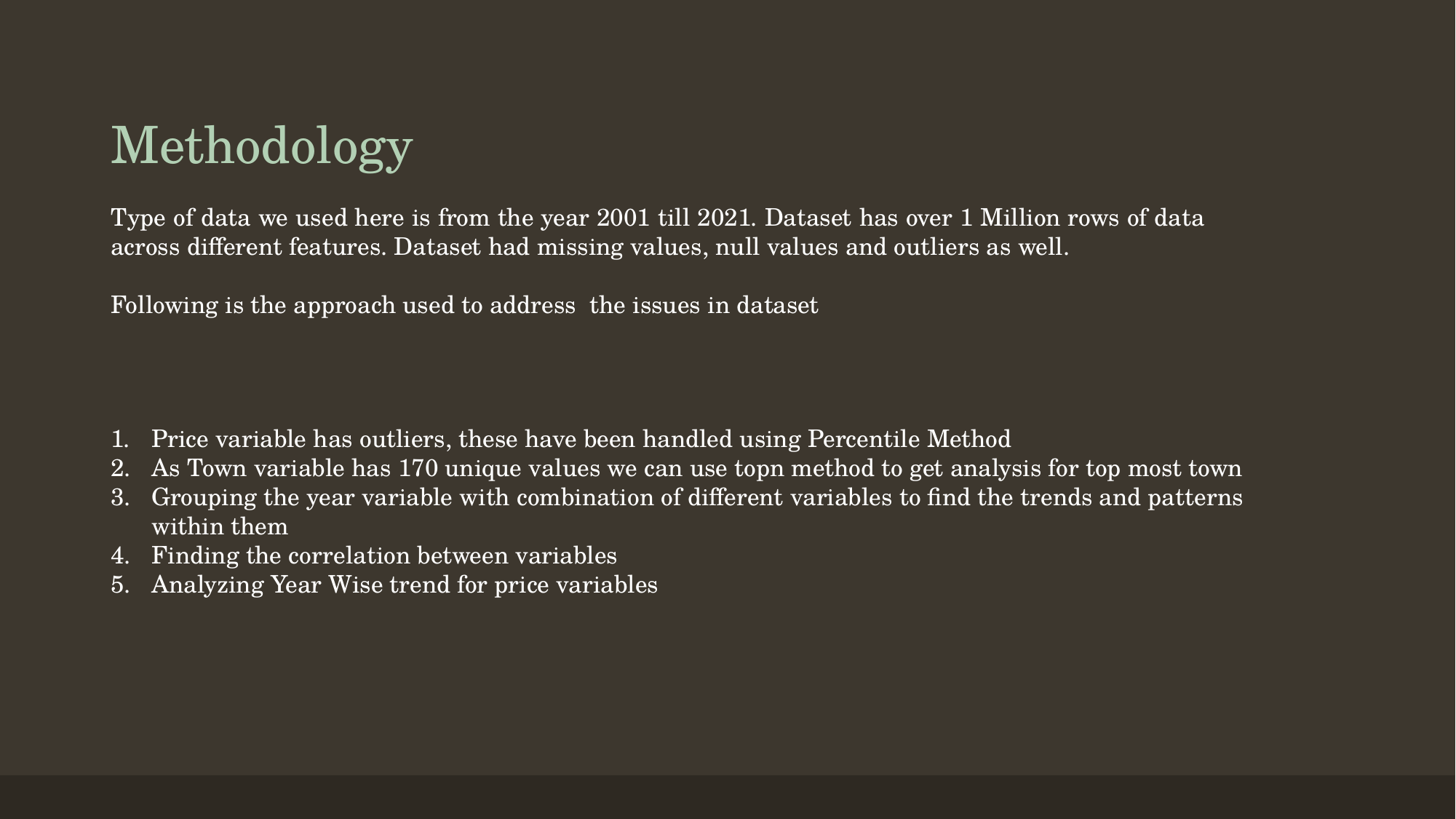

# Methodology
Type of data we used here is from the year 2001 till 2021. Dataset has over 1 Million rows of data across different features. Dataset had missing values, null values and outliers as well.

Following is the approach used to address  the issues in dataset
Price variable has outliers, these have been handled using Percentile Method
As Town variable has 170 unique values we can use topn method to get analysis for top most town
Grouping the year variable with combination of different variables to find the trends and patterns within them
Finding the correlation between variables
Analyzing Year Wise trend for price variables